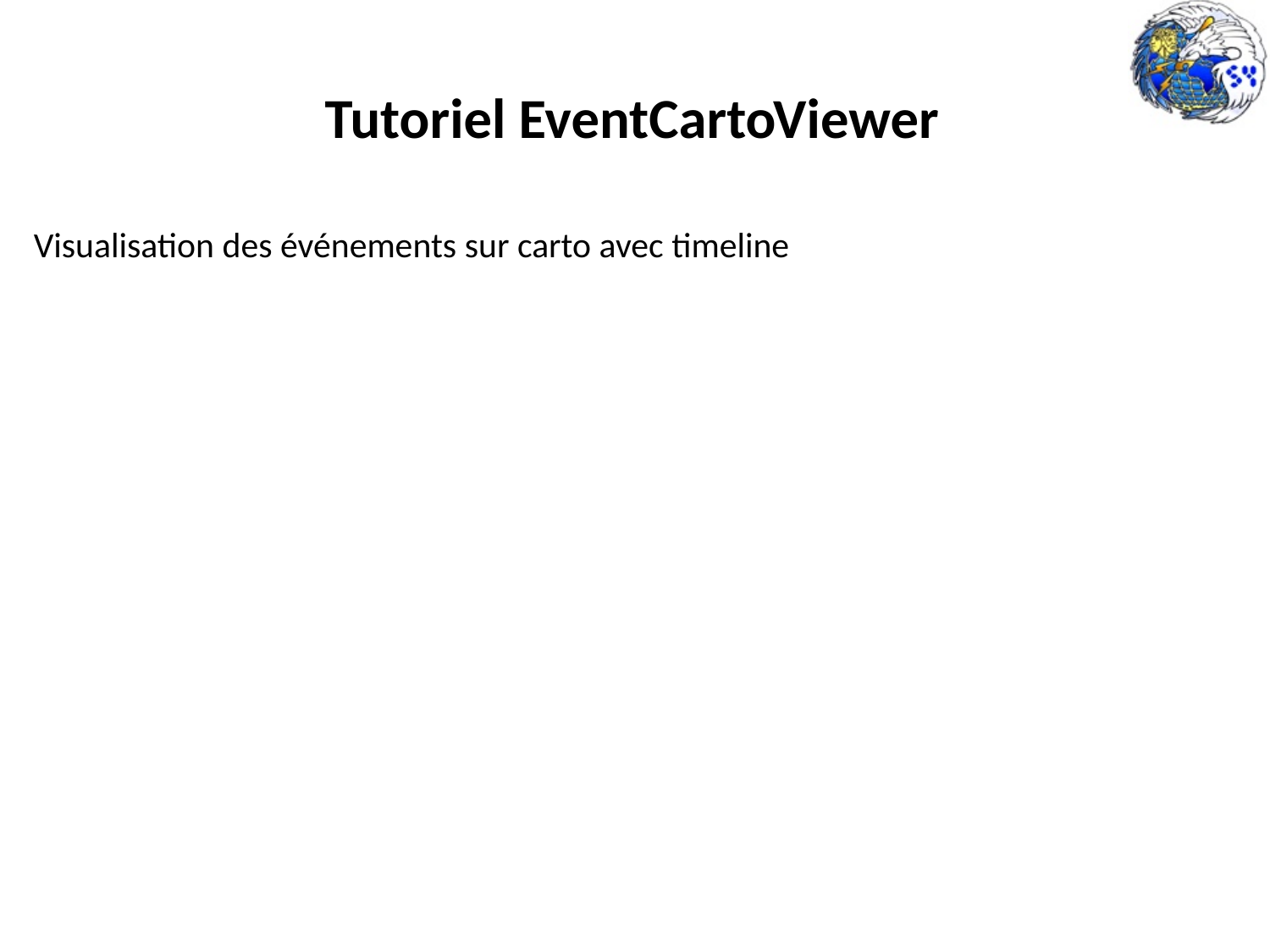

Tutoriel EventCartoViewer
Visualisation des événements sur carto avec timeline